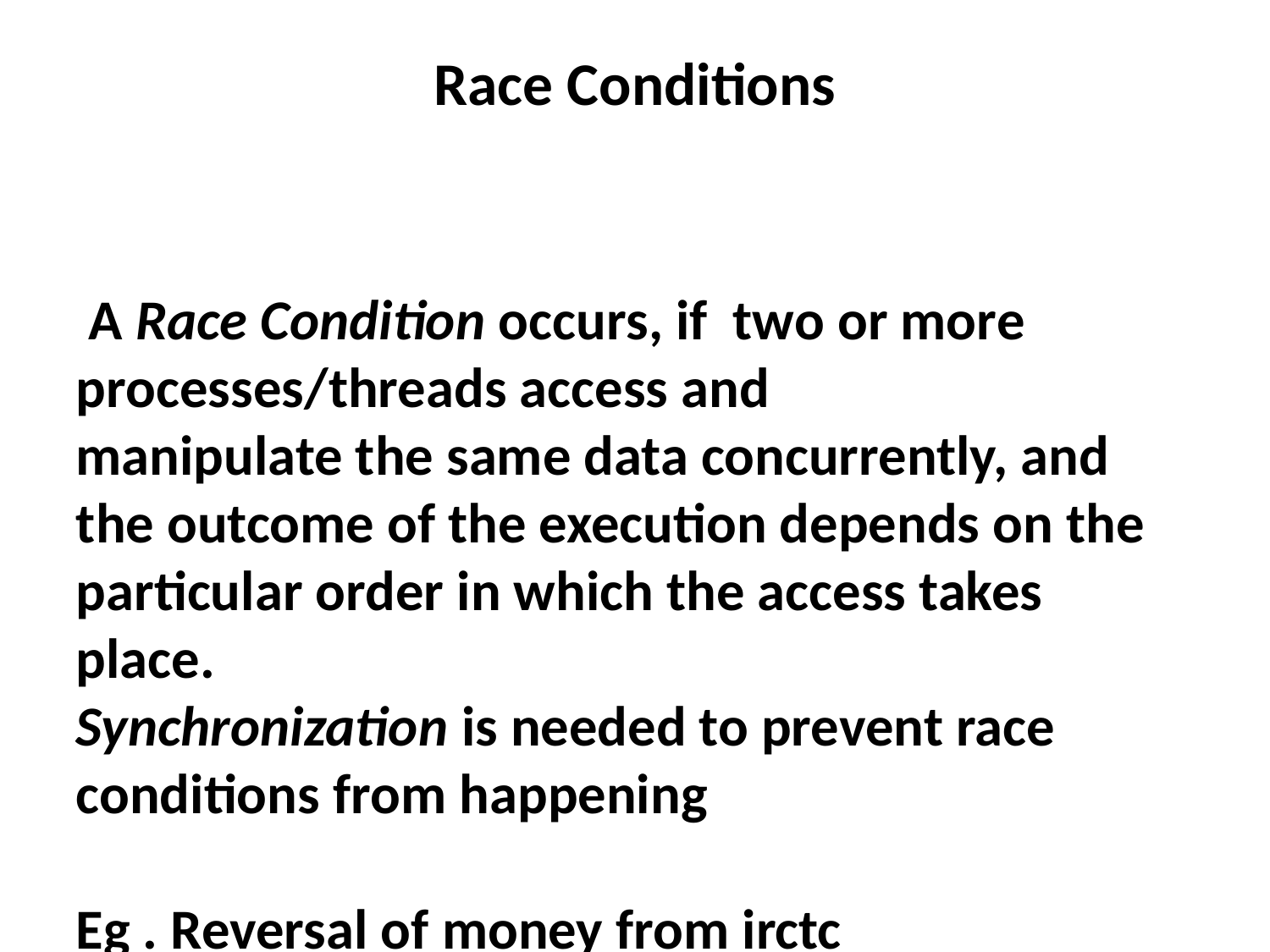

# Race Conditions
 A Race Condition occurs, if  two or more processes/threads access and
manipulate the same data concurrently, and the outcome of the execution depends on the particular order in which the access takes place.
Synchronization is needed to prevent race conditions from happening

Eg . Reversal of money from irctc